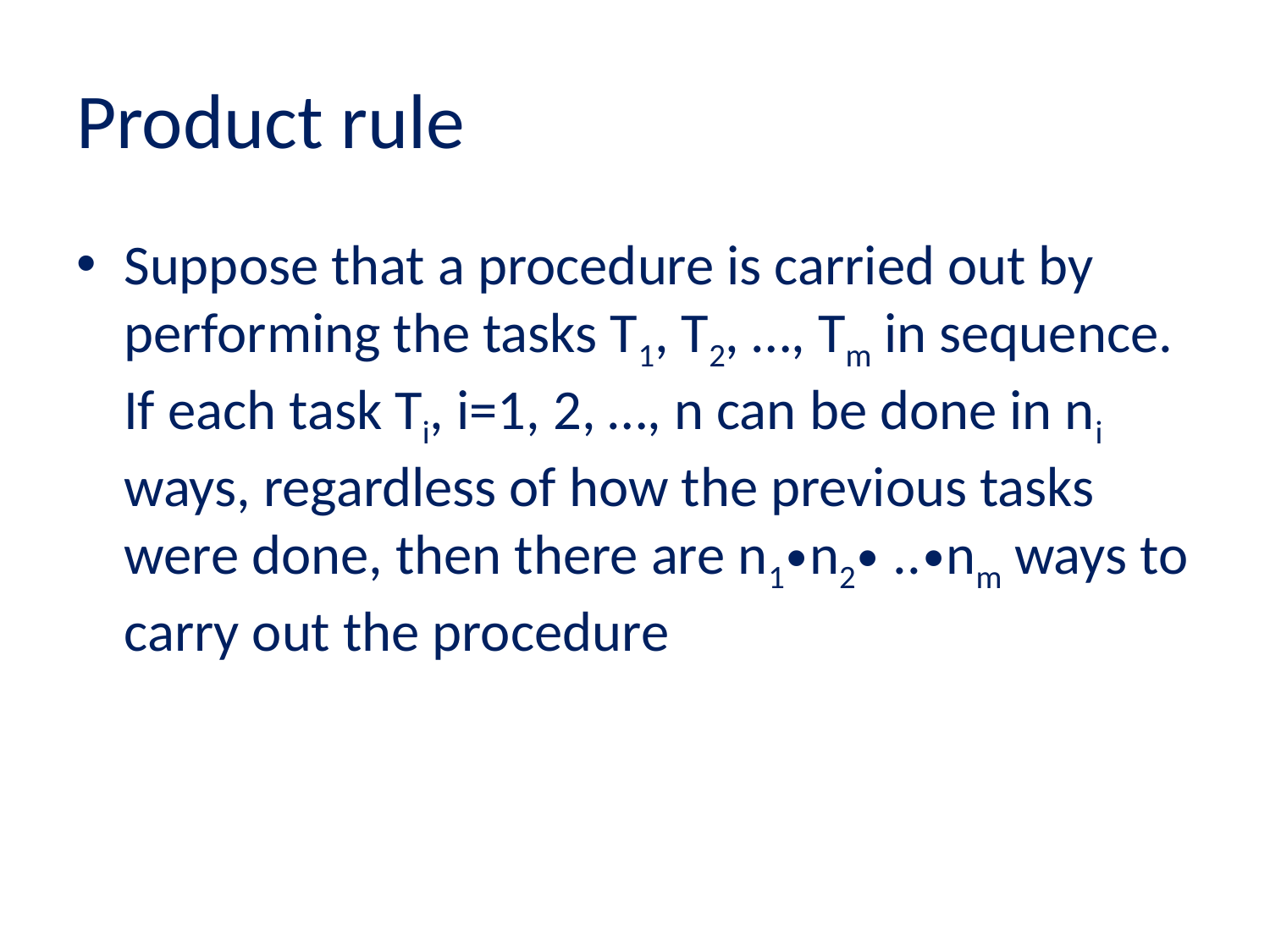

# Product rule
Suppose that a procedure is carried out by performing the tasks T1, T2, …, Tm in sequence. If each task Ti, i=1, 2, …, n can be done in ni ways, regardless of how the previous tasks were done, then there are n1∙n2∙ ..∙nm ways to carry out the procedure
6